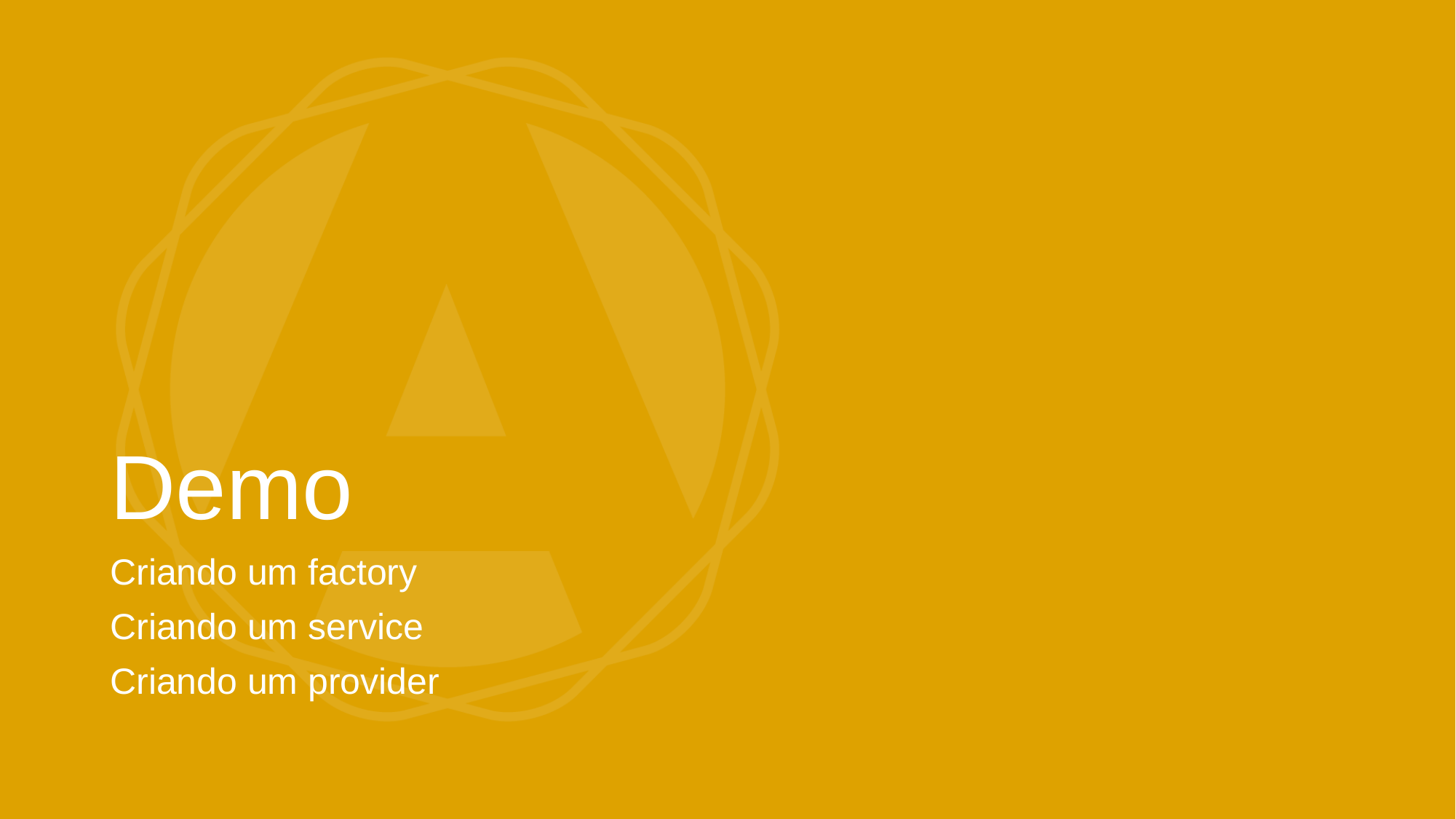

# Demo
Criando um factory
Criando um service
Criando um provider